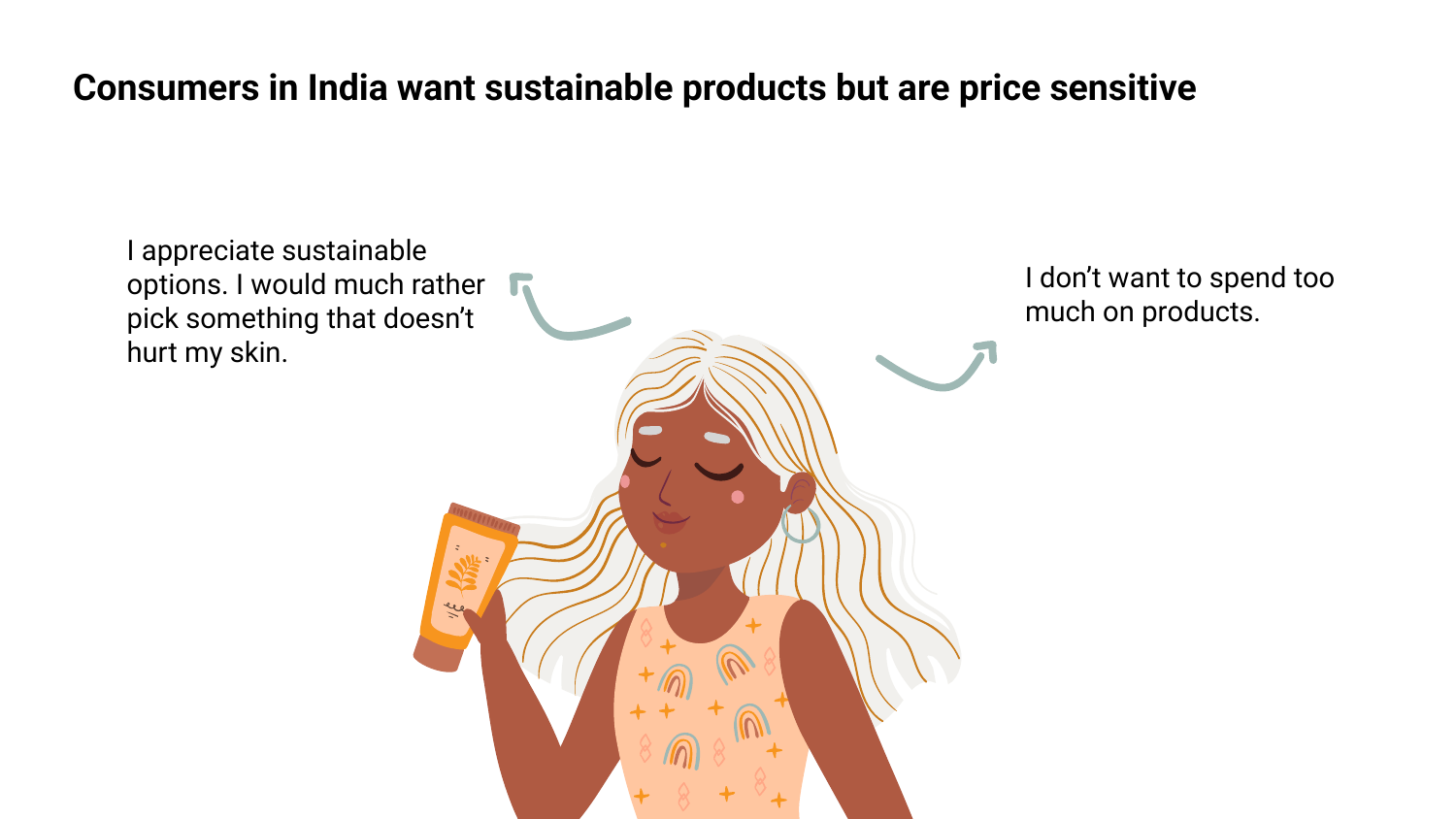

# Consumers in India want sustainable products but are price sensitive
I don’t want to spend too much on products.
I appreciate sustainable options. I would much rather pick something that doesn’t hurt my skin.